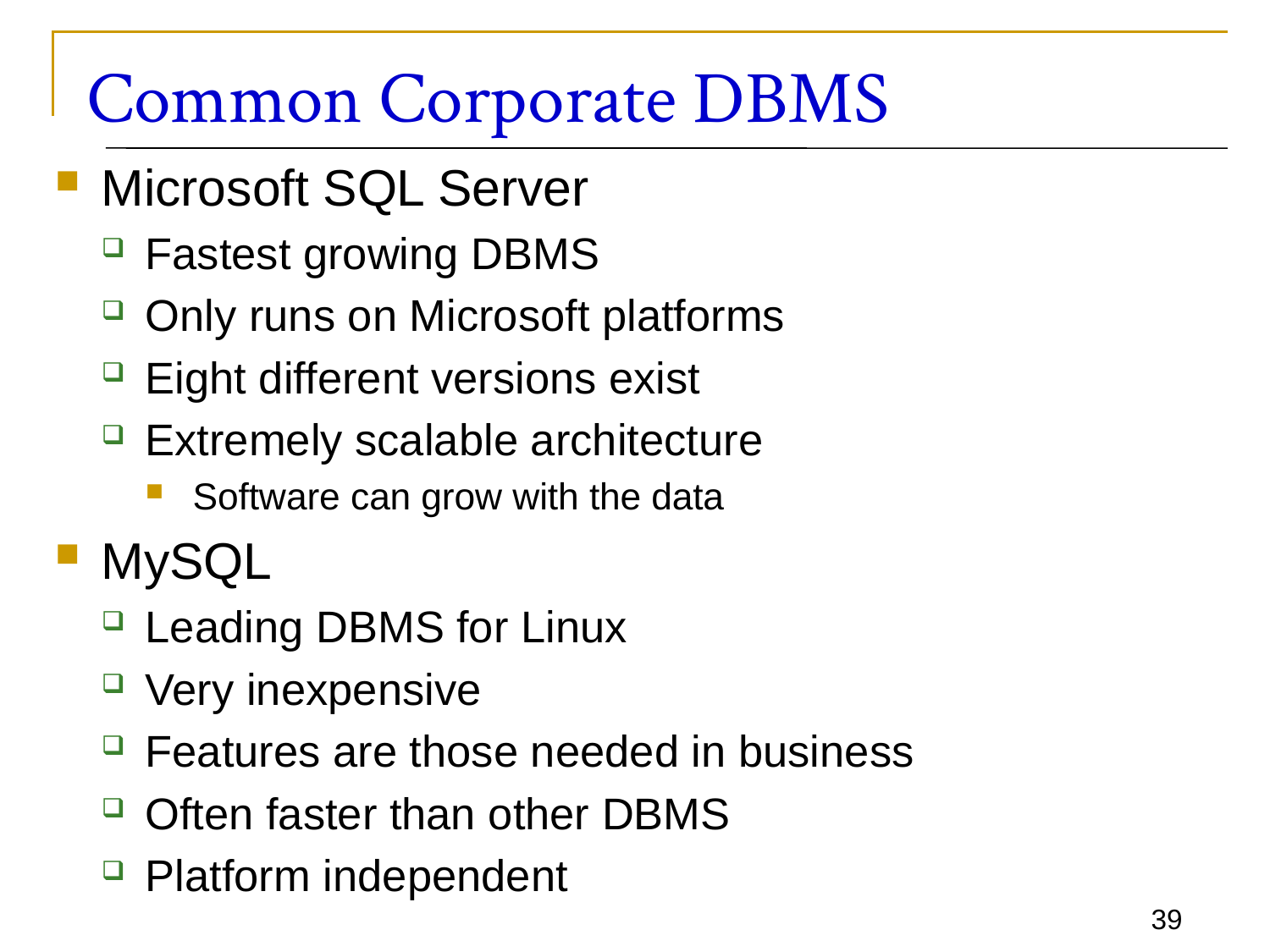

# Common Corporate DBMS
Microsoft SQL Server
Fastest growing DBMS
Only runs on Microsoft platforms
Eight different versions exist
Extremely scalable architecture
Software can grow with the data
MySQL
Leading DBMS for Linux
Very inexpensive
Features are those needed in business
Often faster than other DBMS
Platform independent